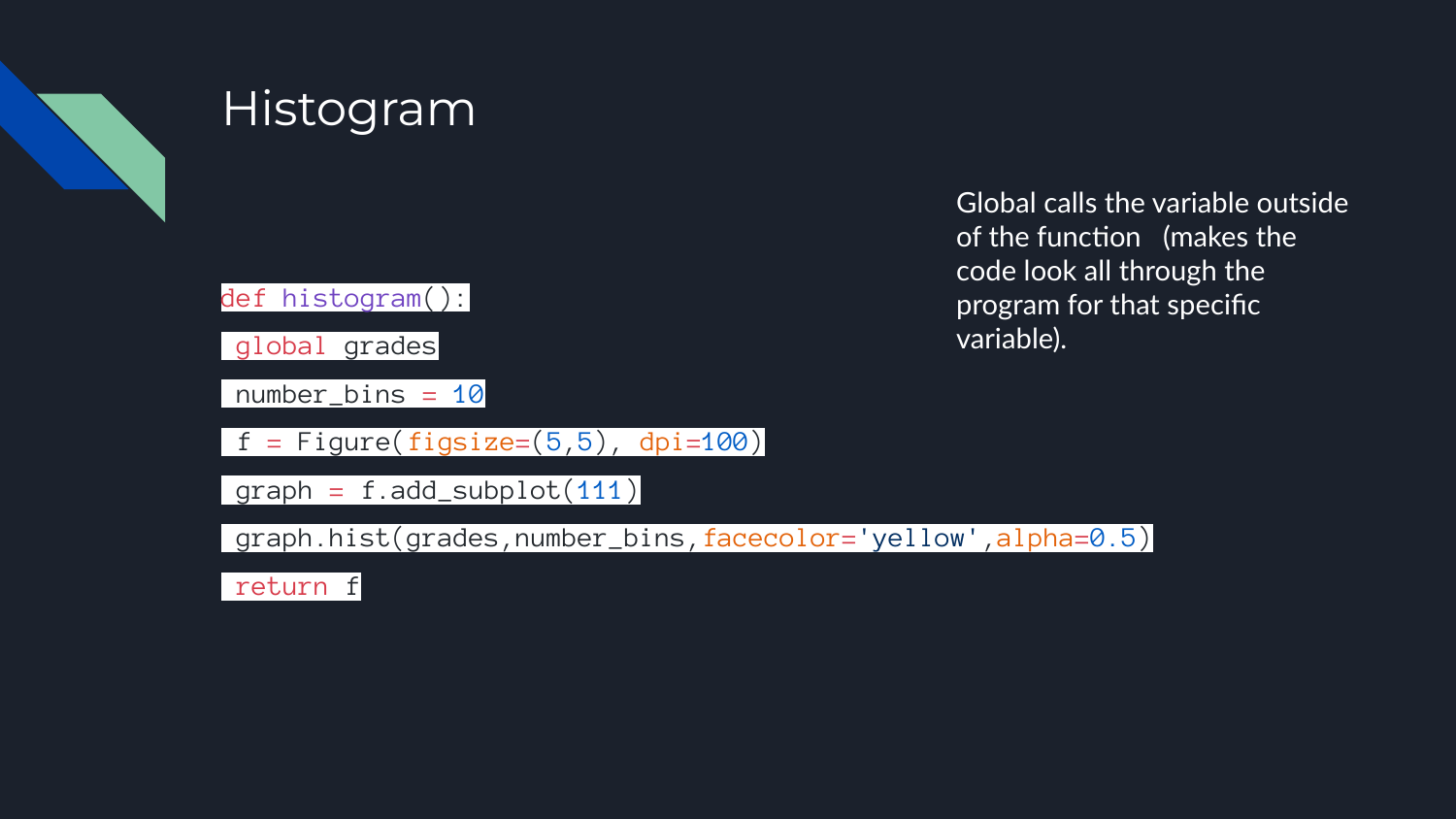

# Histogram
Global calls the variable outside of the function   (makes the code look all through the program for that specific variable).
def histogram():
 global grades
 number_bins = 10
 f = Figure(figsize=(5,5), dpi=100)
 graph = f.add_subplot(111)
 graph.hist(grades,number_bins,facecolor='yellow',alpha=0.5)
 return f